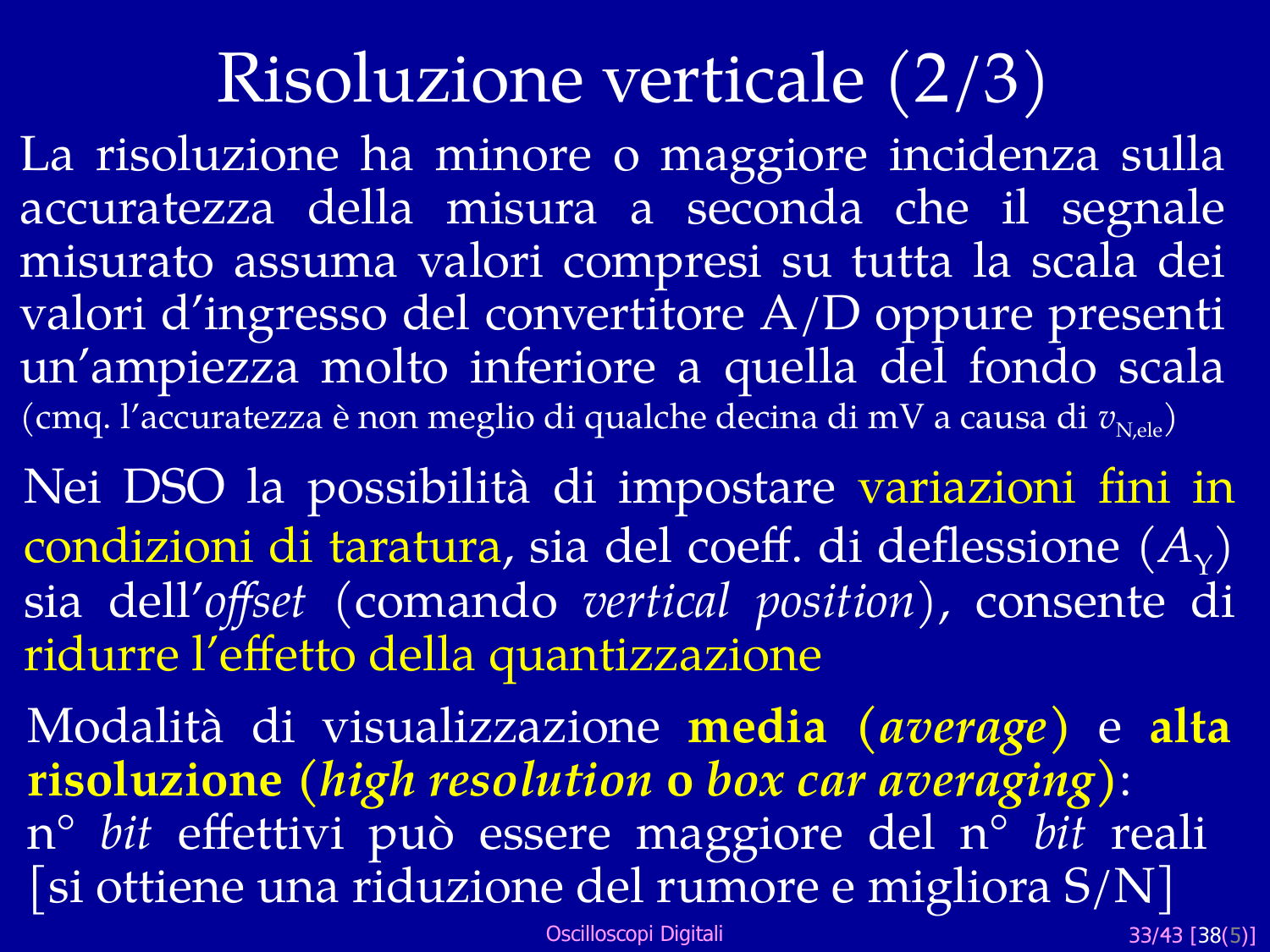

# Risoluzione verticale (2/3)
La risoluzione ha minore o maggiore incidenza sulla accuratezza della misura a seconda che il segnale misurato assuma valori compresi su tutta la scala dei valori d’ingresso del convertitore A/D oppure presenti un’ampiezza molto inferiore a quella del fondo scala (cmq. l’accuratezza è non meglio di qualche decina di mV a causa di vN,ele)
Nei DSO la possibilità di impostare variazioni fini in condizioni di taratura, sia del coeff. di deflessione (AY) sia dell’offset (comando vertical position), consente di ridurre l’effetto della quantizzazione
Modalità di visualizzazione media (average) e alta risoluzione (high resolution o box car averaging):
n° bit effettivi può essere maggiore del n° bit reali
[si ottiene una riduzione del rumore e migliora S/N]
Oscilloscopi Digitali
33/43 [38(5)]